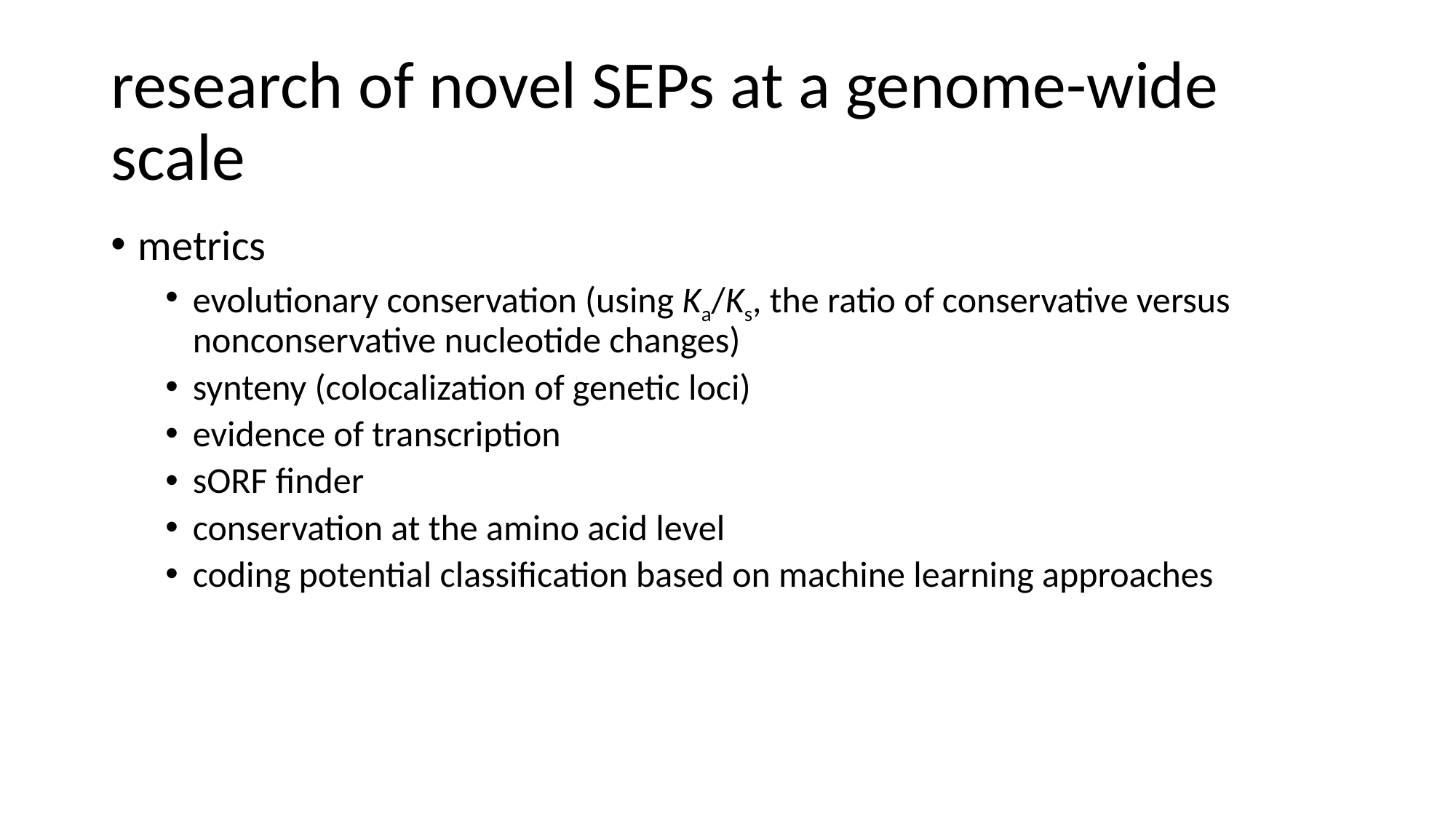

# research of novel SEPs at a genome-wide scale
metrics
evolutionary conservation (using Ka/Ks, the ratio of conservative versus nonconservative nucleotide changes)
synteny (colocalization of genetic loci)
evidence of transcription
sORF finder
conservation at the amino acid level
coding potential classification based on machine learning approaches